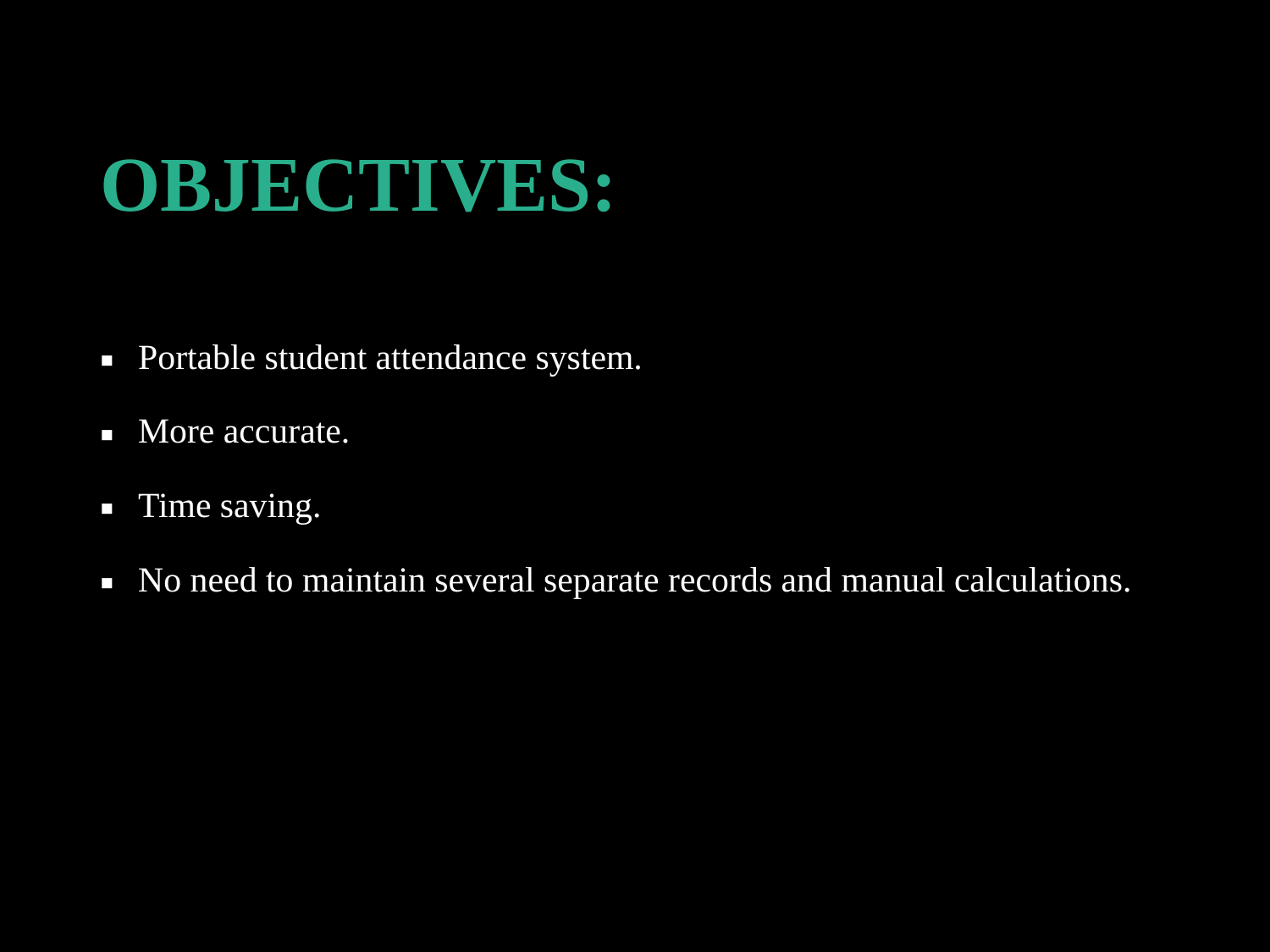

# OBJECTIVES:

Portable student attendance system.
More accurate.
Time saving.
No need to maintain several separate records and manual calculations.